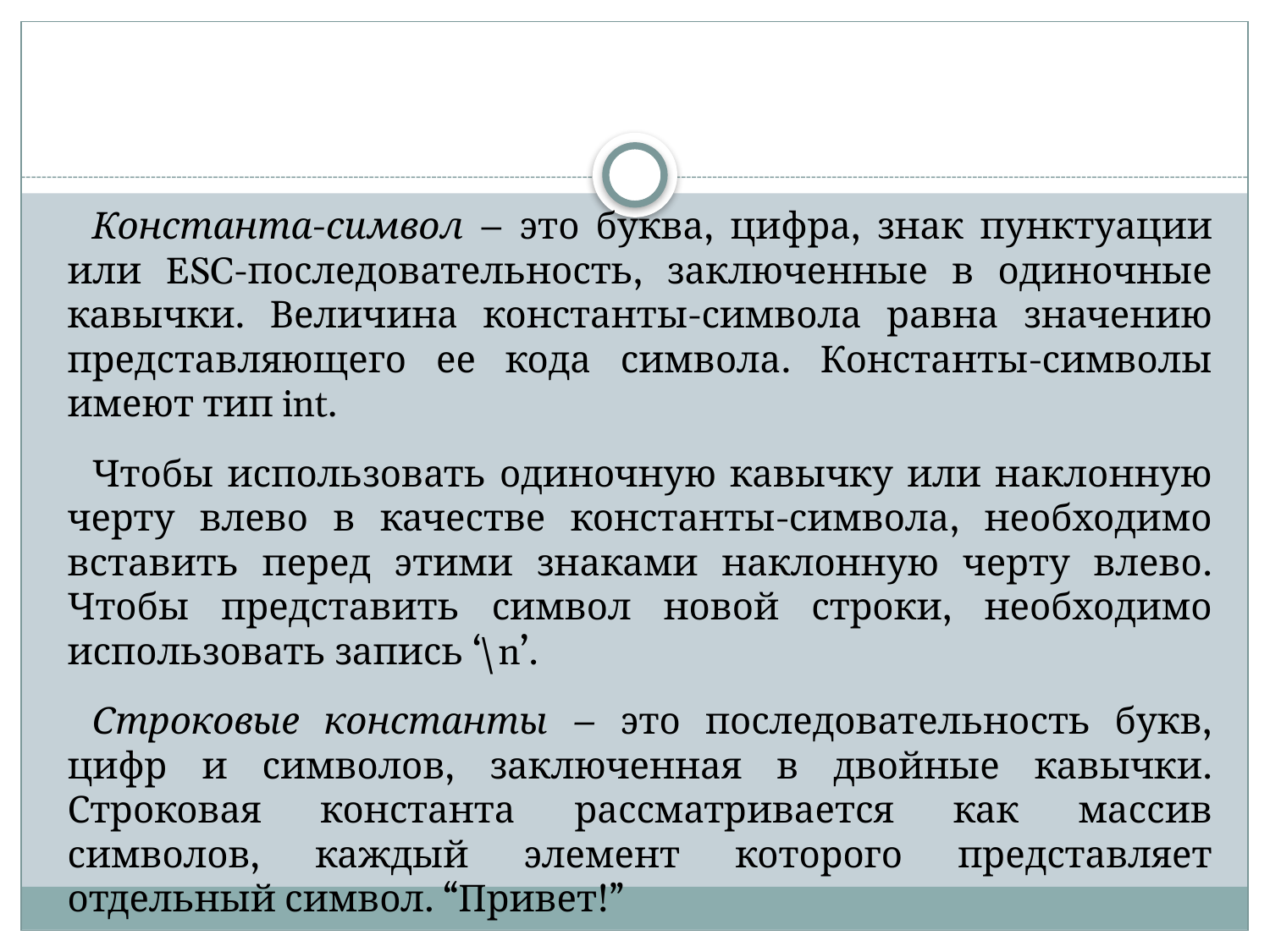

Константа-символ – это буква, цифра, знак пунктуации или ESC-последовательность, заключенные в одиночные кавычки. Величина константы-символа равна значению представляющего ее кода символа. Константы-символы имеют тип int.

Чтобы использовать одиночную кавычку или наклонную черту влево в качестве константы-символа, необходимо вставить перед этими знаками наклонную черту влево. Чтобы представить символ новой строки, необходимо использовать запись ‘\n’.

Строковые константы – это последовательность букв, цифр и символов, заключенная в двойные кавычки. Строковая константа рассматривается как массив символов, каждый элемент которого представляет отдельный символ. “Привет!”